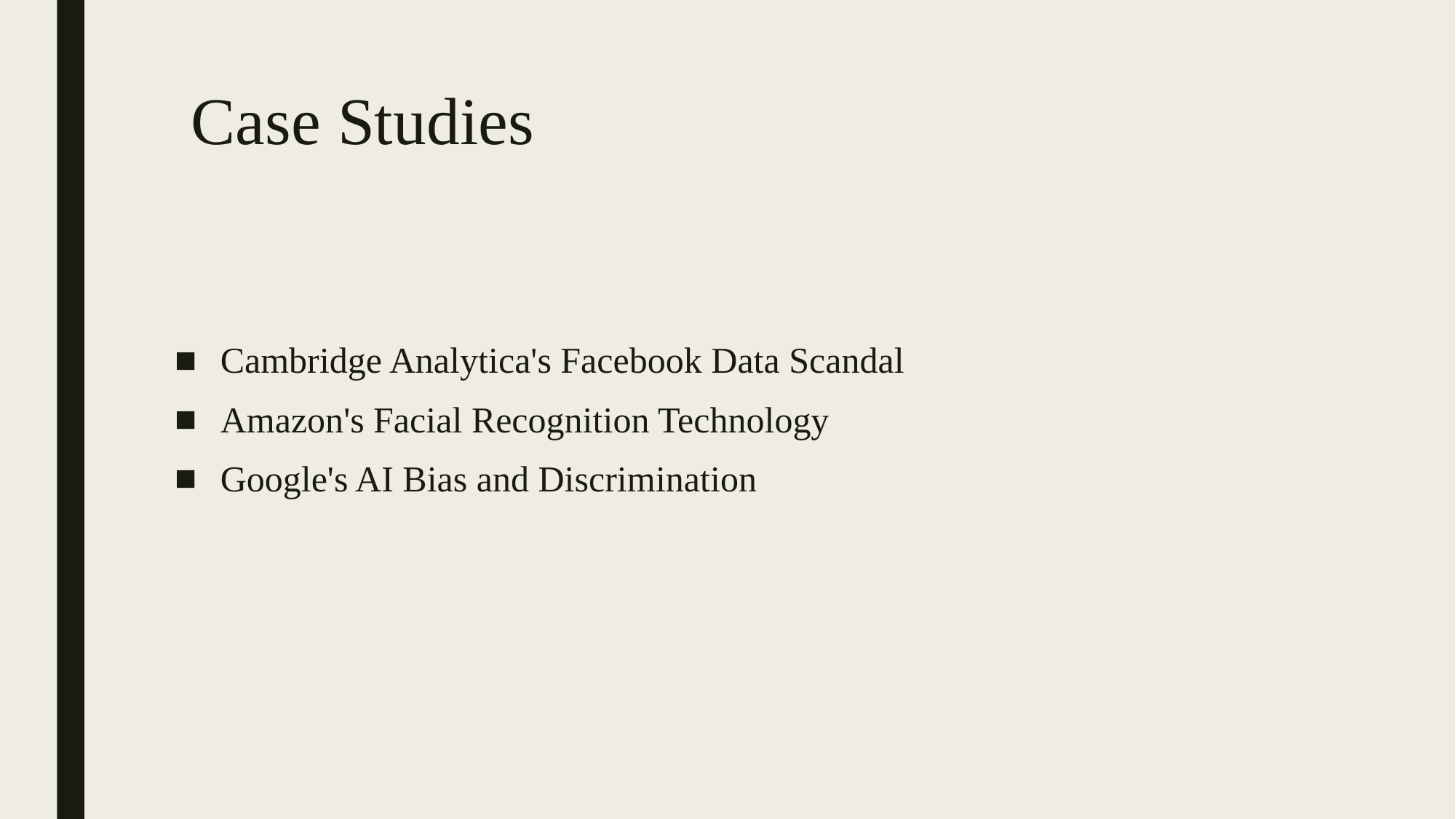

# Case Studies

Cambridge Analytica's Facebook Data Scandal
Amazon's Facial Recognition Technology
Google's AI Bias and Discrimination